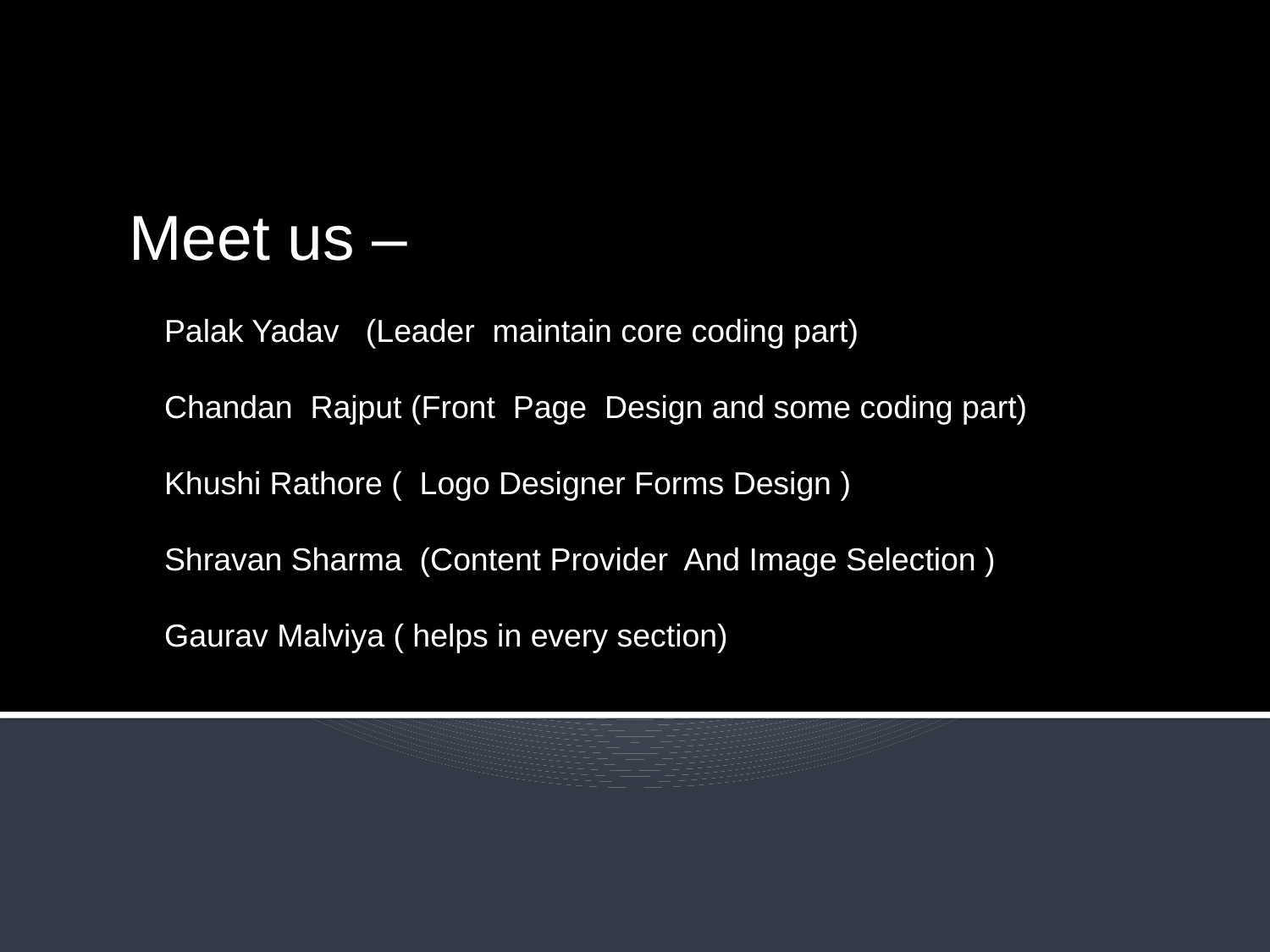

Meet us –

    Palak Yadav   (Leader  maintain core coding part)

    Chandan  Rajput (Front  Page  Design and some coding part)

    Khushi Rathore (  Logo Designer Forms Design )

    Shravan Sharma  (Content Provider  And Image Selection )

    Gaurav Malviya ( helps in every section)